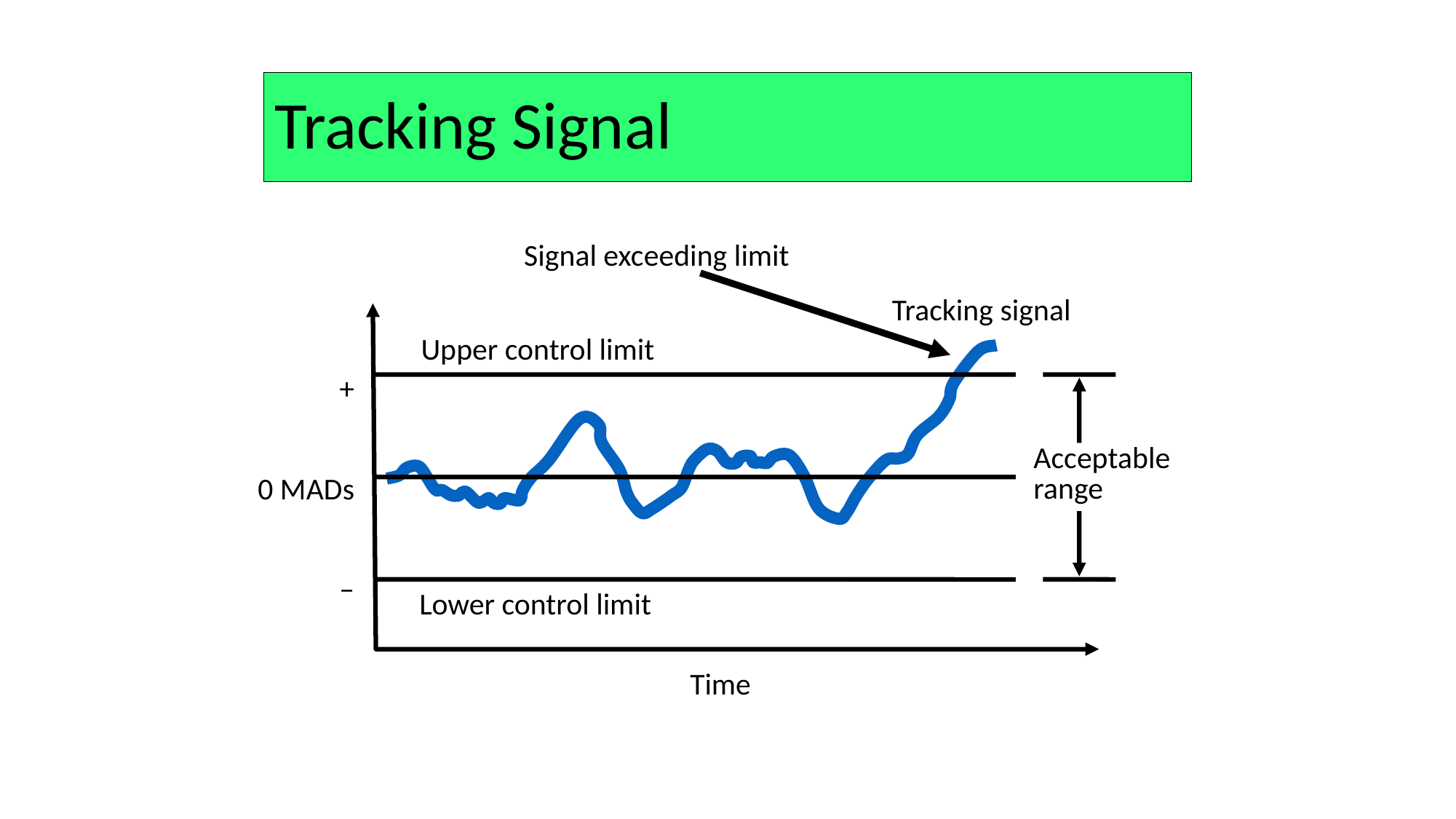

# Tracking Signal
Signal exceeding limit

Tracking signal

+
0 MADs
–

Upper control limit

Lower control limit
Time

Acceptable range